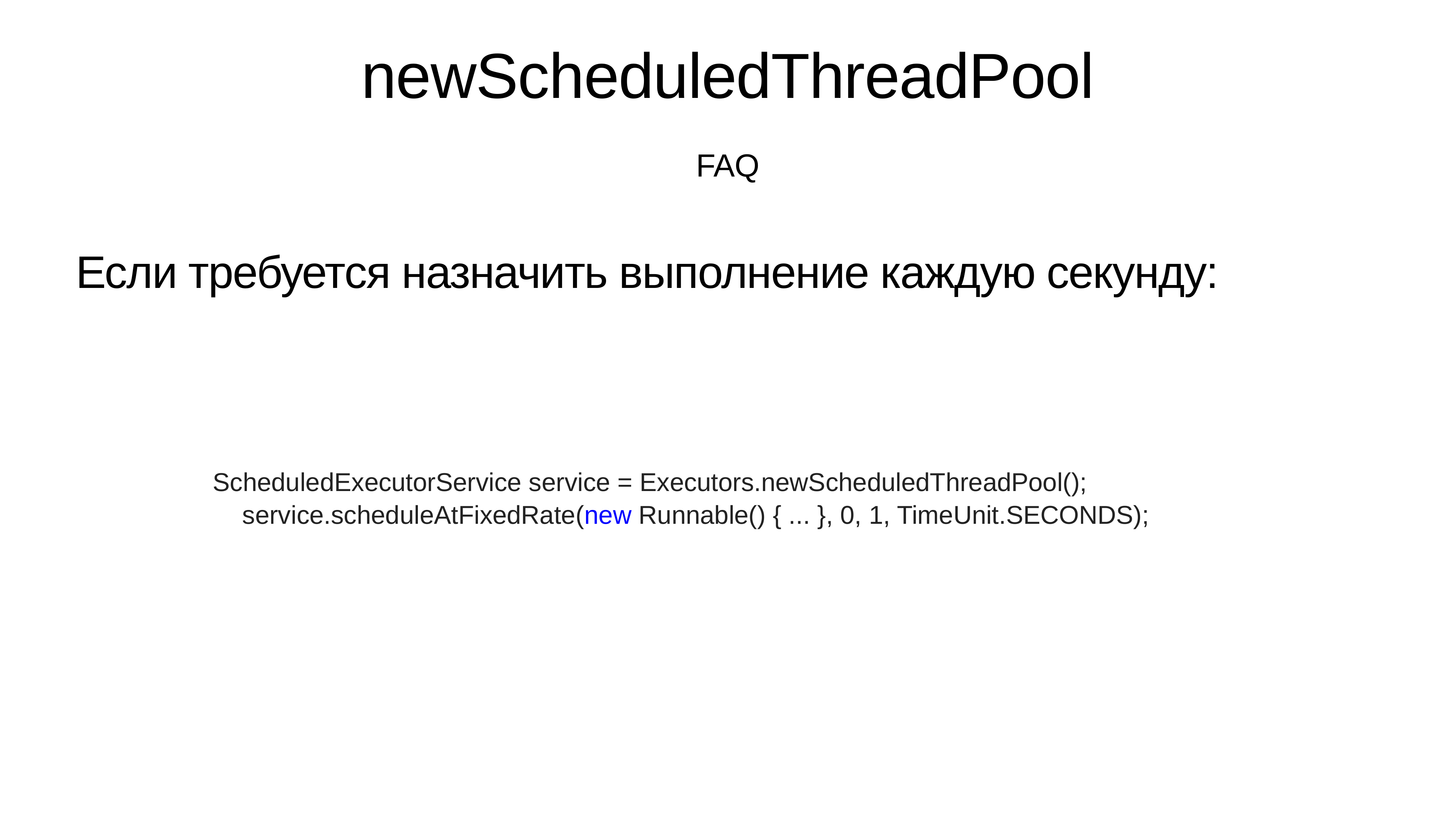

# newScheduledThreadPool
FAQ
Если требуется назначить выполнение каждую секунду:
ScheduledExecutorService service = Executors.newScheduledThreadPool();
service.scheduleAtFixedRate(new Runnable() { ... }, 0, 1, TimeUnit.SECONDS);